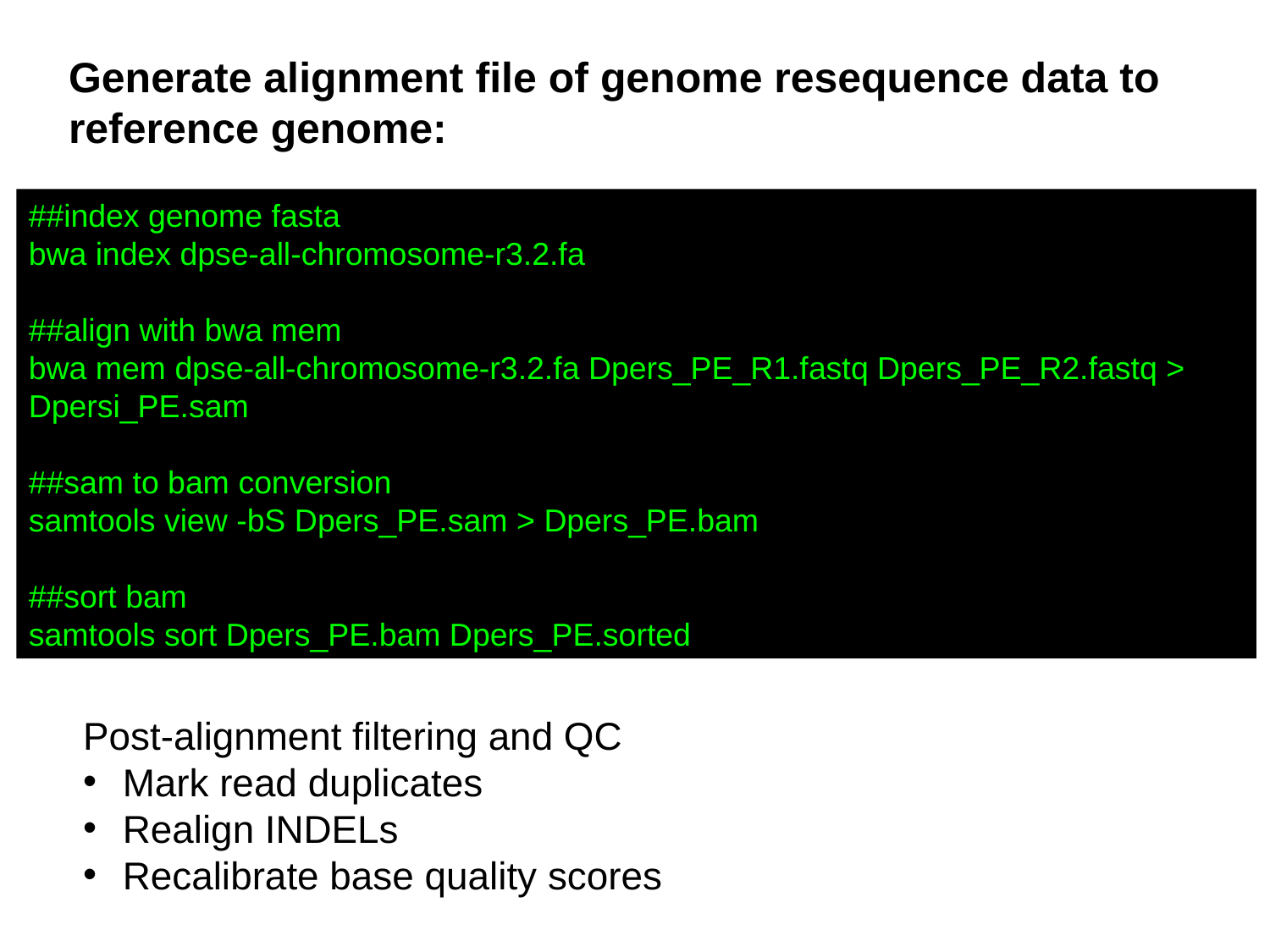

Generate alignment file of genome resequence data to reference genome:

##index genome fasta
bwa index dpse-all-chromosome-r3.2.fa

##align with bwa mem
bwa mem dpse-all-chromosome-r3.2.fa Dpers_PE_R1.fastq Dpers_PE_R2.fastq > Dpersi_PE.sam

##sam to bam conversion
samtools view -bS Dpers_PE.sam > Dpers_PE.bam

##sort bam
samtools sort Dpers_PE.bam Dpers_PE.sorted
Post-alignment filtering and QC
Mark read duplicates
Realign INDELs
Recalibrate base quality scores